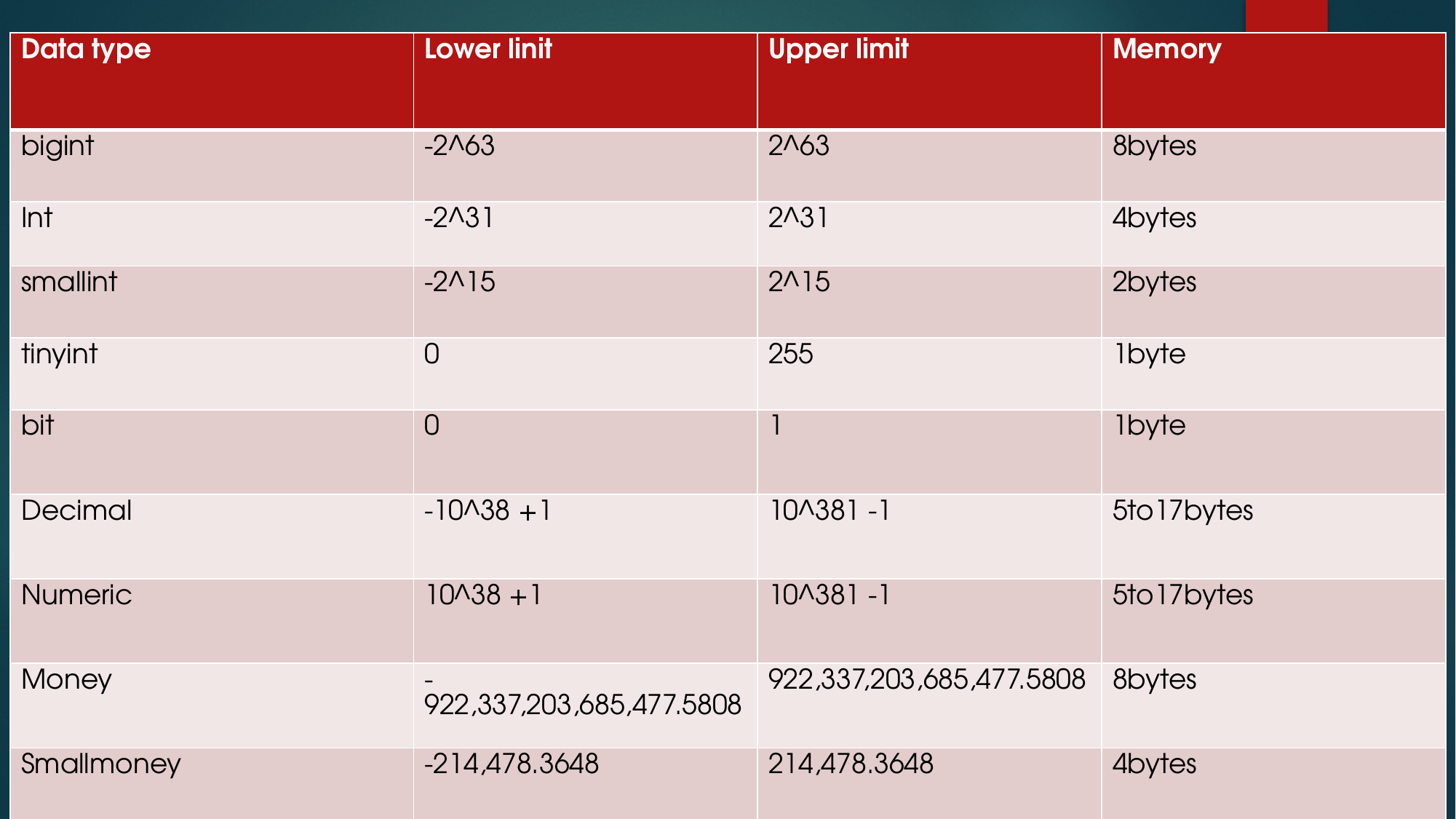

| Data type | Lower linit | Upper limit | Memory |
| --- | --- | --- | --- |
| bigint | -2^63 | 2^63 | 8bytes |
| Int | -2^31 | 2^31 | 4bytes |
| smallint | -2^15 | 2^15 | 2bytes |
| tinyint | 0 | 255 | 1byte |
| bit | 0 | 1 | 1byte |
| Decimal | -10^38 +1 | 10^381 -1 | 5to17bytes |
| Numeric | 10^38 +1 | 10^381 -1 | 5to17bytes |
| Money | -922,337,203,685,477.5808 | 922,337,203,685,477.5808 | 8bytes |
| Smallmoney | -214,478.3648 | 214,478.3648 | 4bytes |